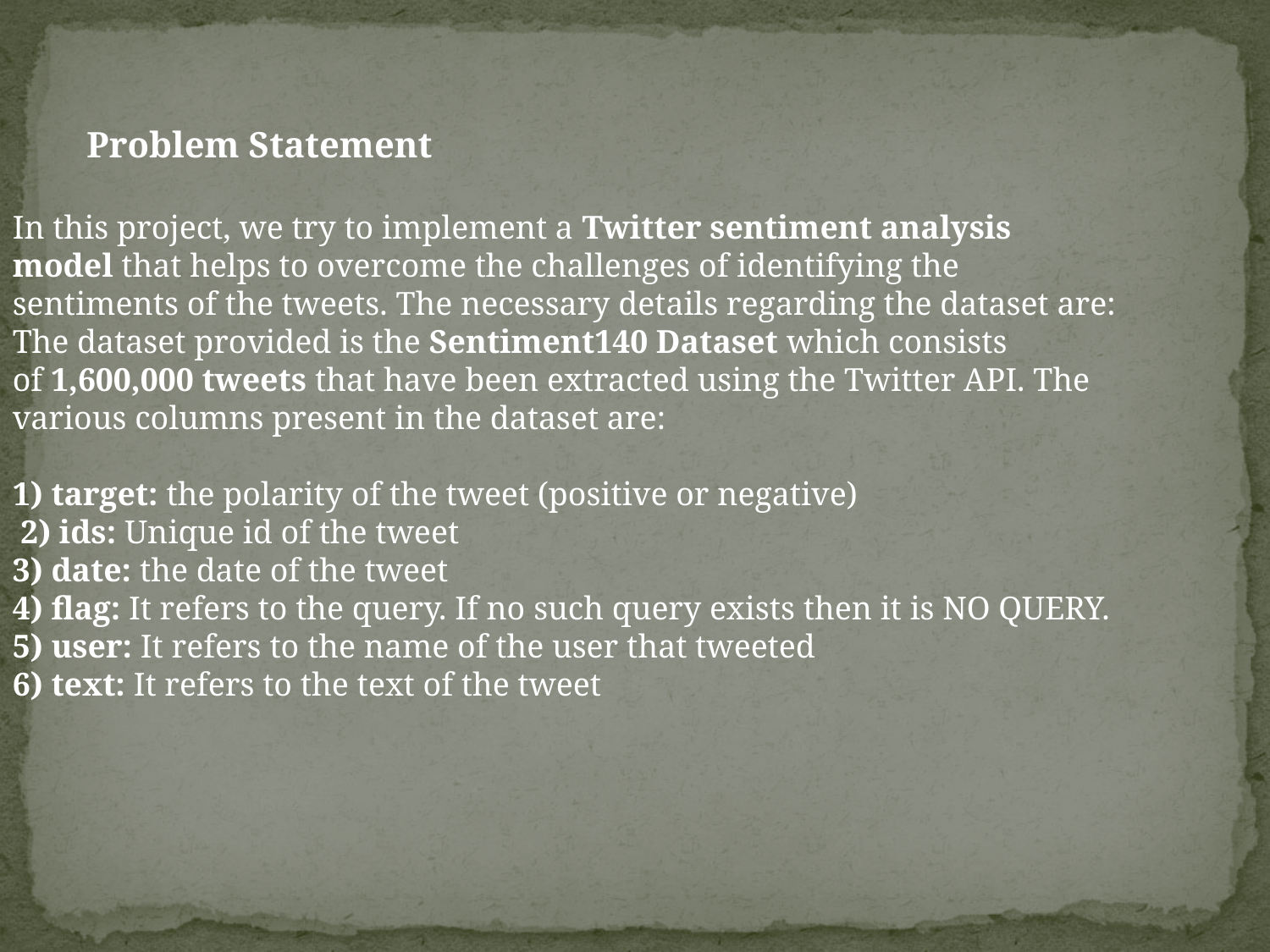

Problem Statement
In this project, we try to implement a Twitter sentiment analysis model that helps to overcome the challenges of identifying the sentiments of the tweets. The necessary details regarding the dataset are:
The dataset provided is the Sentiment140 Dataset which consists of 1,600,000 tweets that have been extracted using the Twitter API. The various columns present in the dataset are:

1) target: the polarity of the tweet (positive or negative)
 2) ids: Unique id of the tweet
3) date: the date of the tweet
4) flag: It refers to the query. If no such query exists then it is NO QUERY.
5) user: It refers to the name of the user that tweeted
6) text: It refers to the text of the tweet